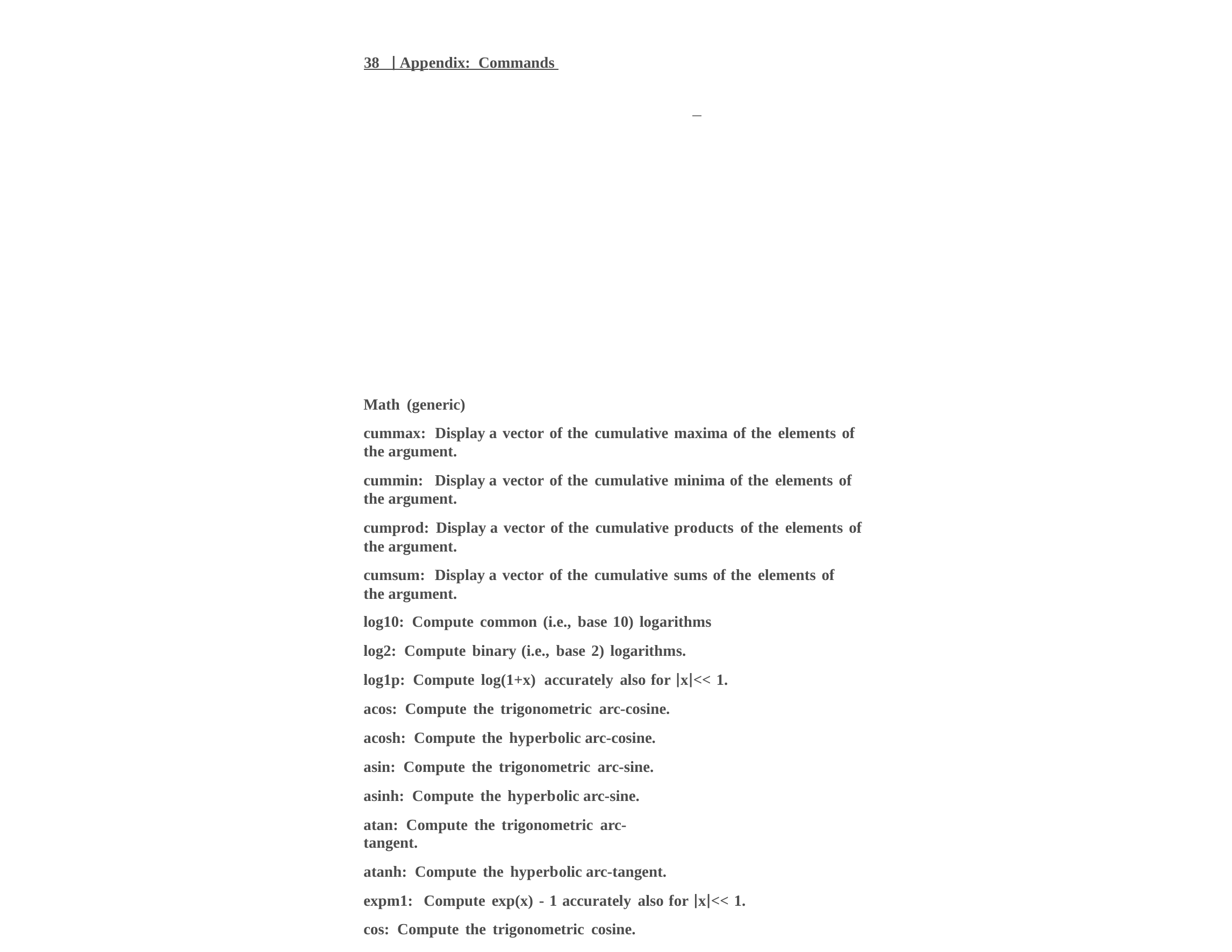

38   | Appendix:  Commands

Math (generic)
cummax:  Display a vector of the cumulative maxima of the elements of the argument.
cummin:  Display a vector of the cumulative minima of the elements of the argument.
cumprod: Display a vector of the cumulative products of the elements of the argument.
cumsum:  Display a vector of the cumulative sums of the elements of the argument.
log10:  Compute common (i.e., base 10) logarithms
log2:  Compute binary (i.e., base 2) logarithms.
log1p:  Compute log(1+x)  accurately also for |x|<< 1.
acos:  Compute the trigonometric arc-cosine.
acosh:  Compute the hyperbolic arc-cosine.
asin:  Compute the trigonometric arc-sine.
asinh:  Compute the hyperbolic arc-sine.
atan:  Compute the trigonometric arc-tangent.
atanh:  Compute the hyperbolic arc-tangent.
expm1:  Compute exp(x) - 1 accurately also for |x|<< 1.
cos:  Compute the trigonometric cosine.